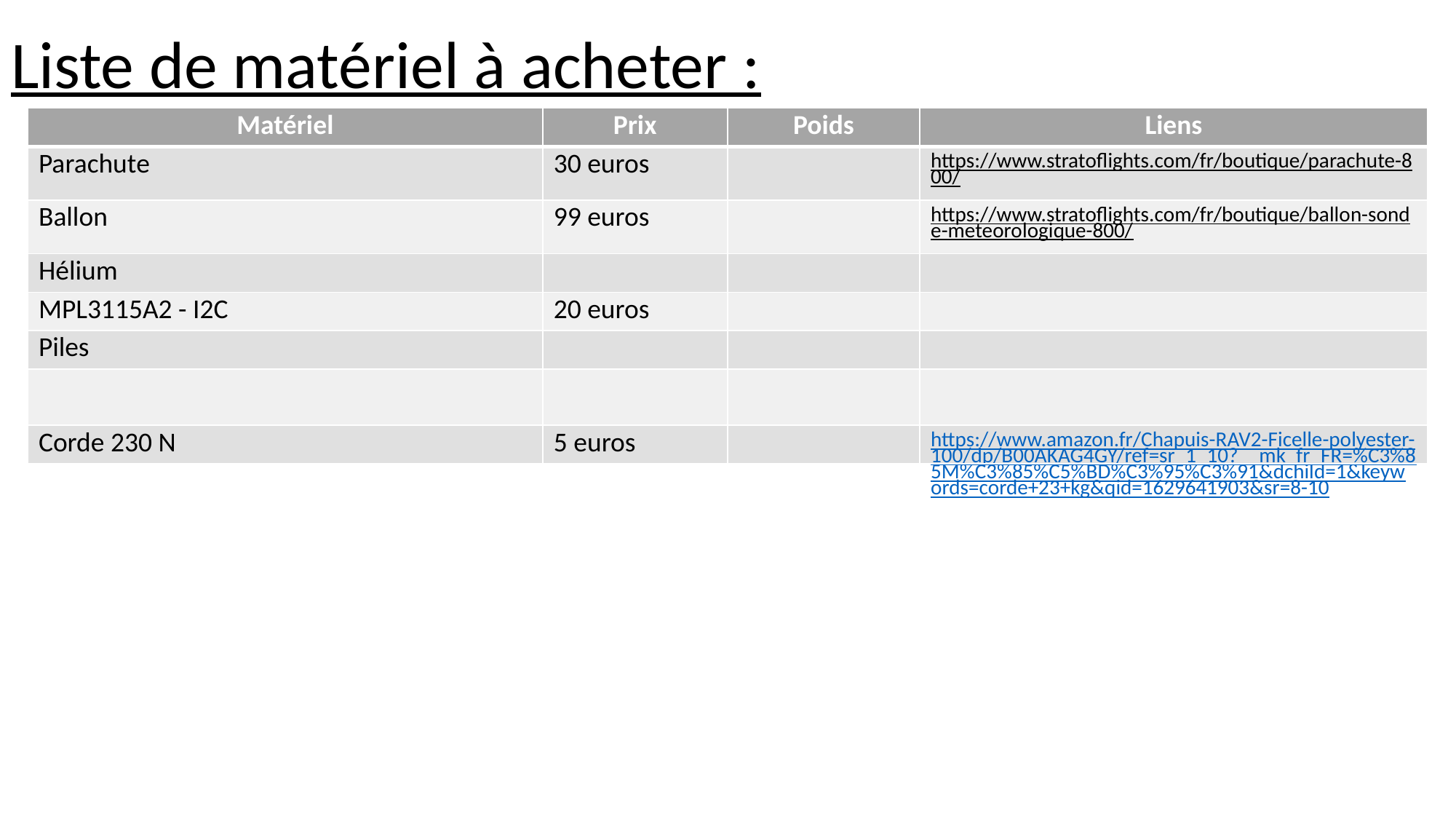

Liste de matériel à acheter :
| Matériel | Prix | Poids | Liens |
| --- | --- | --- | --- |
| Parachute | 30 euros |  | https://www.stratoflights.com/fr/boutique/parachute-800/ |
| Ballon | 99 euros |  | https://www.stratoflights.com/fr/boutique/ballon-sonde-meteorologique-800/ |
| Hélium |  |  |  |
| MPL3115A2 - I2C | 20 euros |  |  |
| Piles |  |  |  |
|  |  |  |  |
| Corde 230 N | 5 euros |  | https://www.amazon.fr/Chapuis-RAV2-Ficelle-polyester-100/dp/B00AKAG4GY/ref=sr\_1\_10?\_\_mk\_fr\_FR=%C3%85M%C3%85%C5%BD%C3%95%C3%91&dchild=1&keywords=corde+23+kg&qid=1629641903&sr=8-10 |